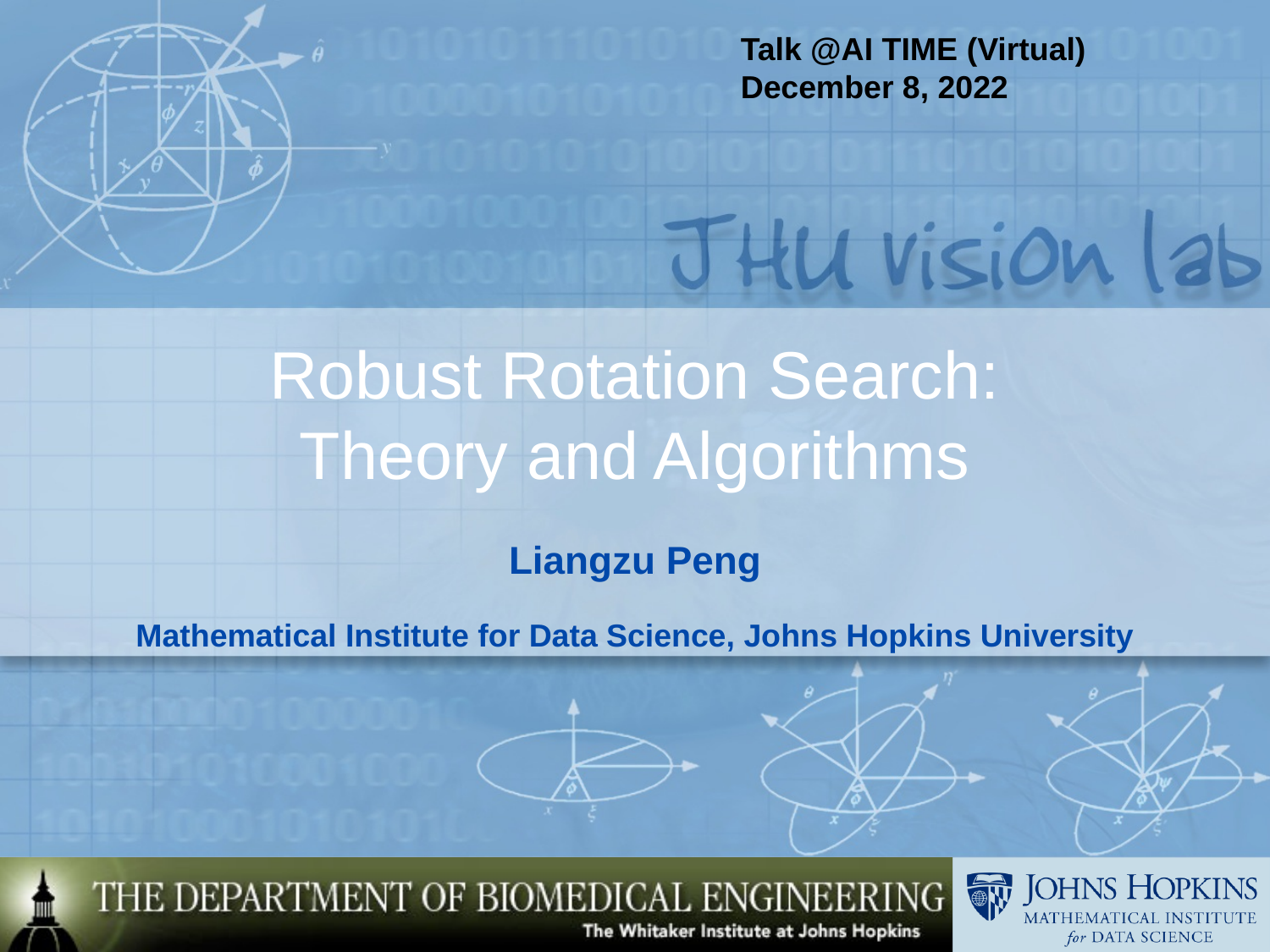

Talk @AI TIME (Virtual)
December 8, 2022
# Robust Rotation Search: Theory and Algorithms
Liangzu Peng

Mathematical Institute for Data Science, Johns Hopkins University